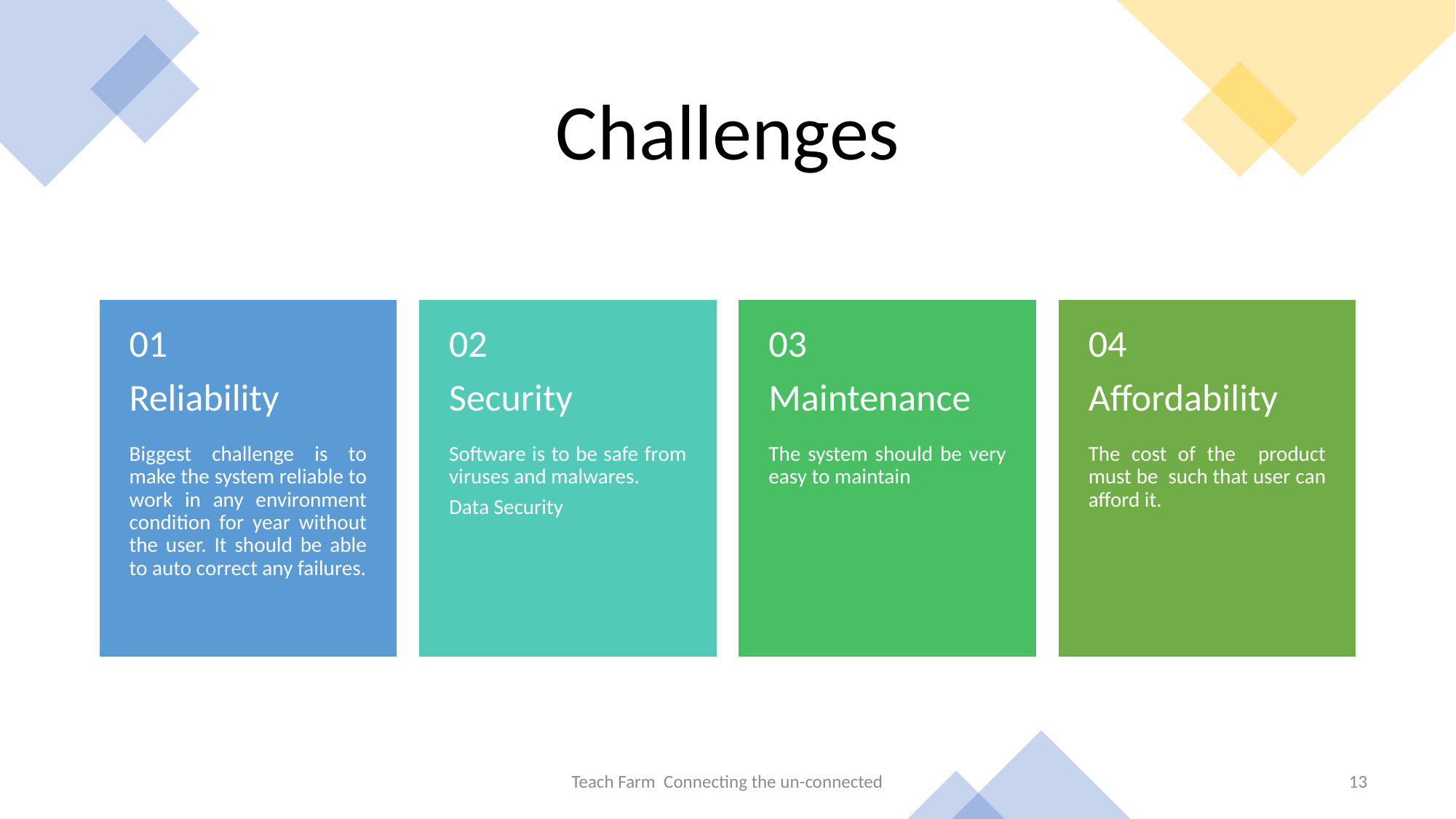

# Challenges

Biggest challenge is to make the system reliable to work in any environment condition for year without the user. It should be able to auto correct any failures.
01
Reliability
Software is to be safe from viruses and malwares.
Data Security
02
Security
The system should be very easy to maintain
03
Maintenance
The cost of the  product must be  such that user can afford it.
04
Affordability

Teach Farm  Connecting the un-connected
13